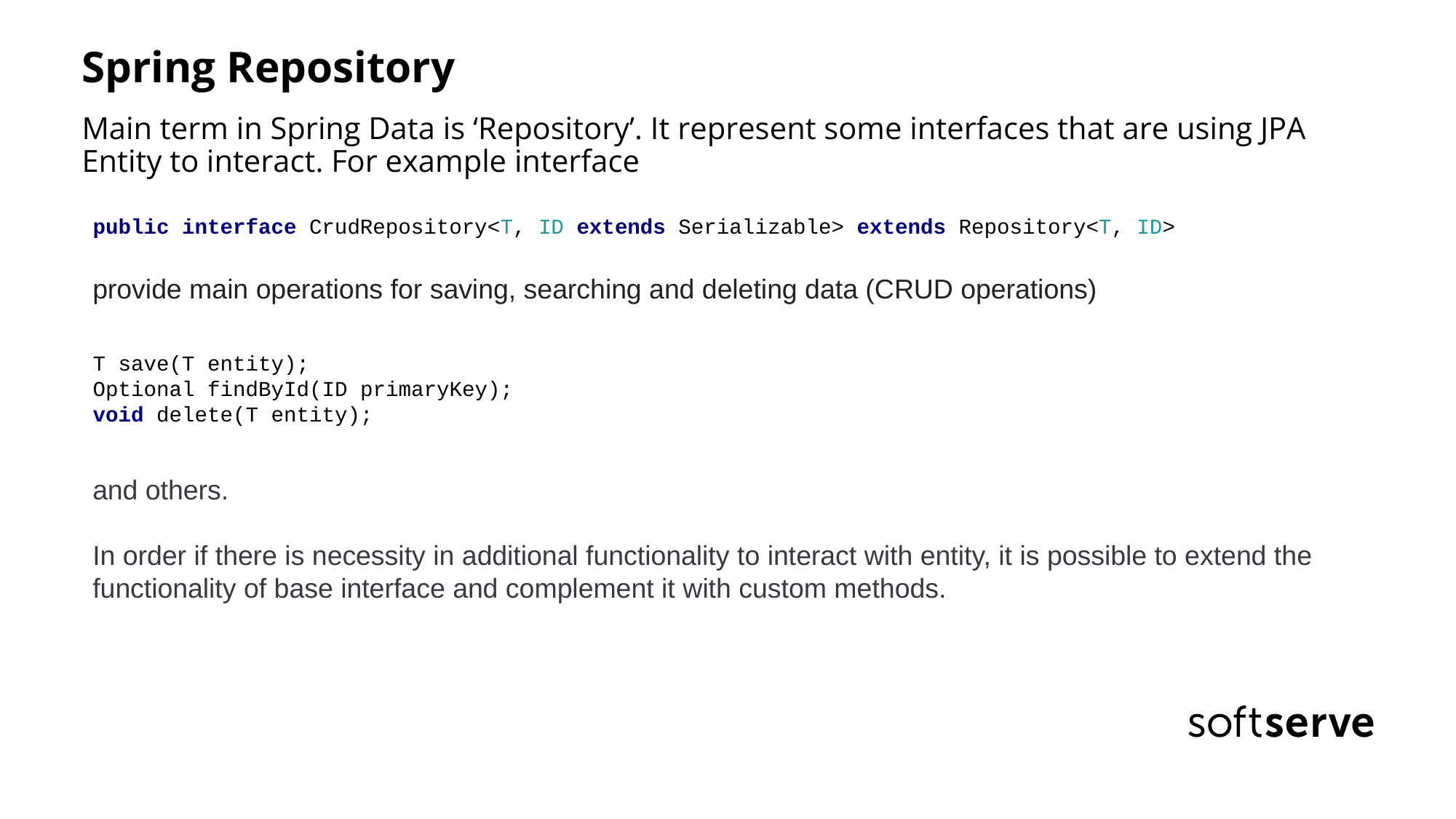

Spring Repository
Main term in Spring Data is ‘Repository’. It represent some interfaces that are using JPA Entity to interact. For example interface

public interface CrudRepository<T, ID extends Serializable> extends Repository<T, ID>
provide main operations for saving, searching and deleting data (CRUD operations)
T save(T entity);
Optional findById(ID primaryKey);
void delete(T entity);
and others.

In order if there is necessity in additional functionality to interact with entity, it is possible to extend the functionality of base interface and complement it with custom methods.